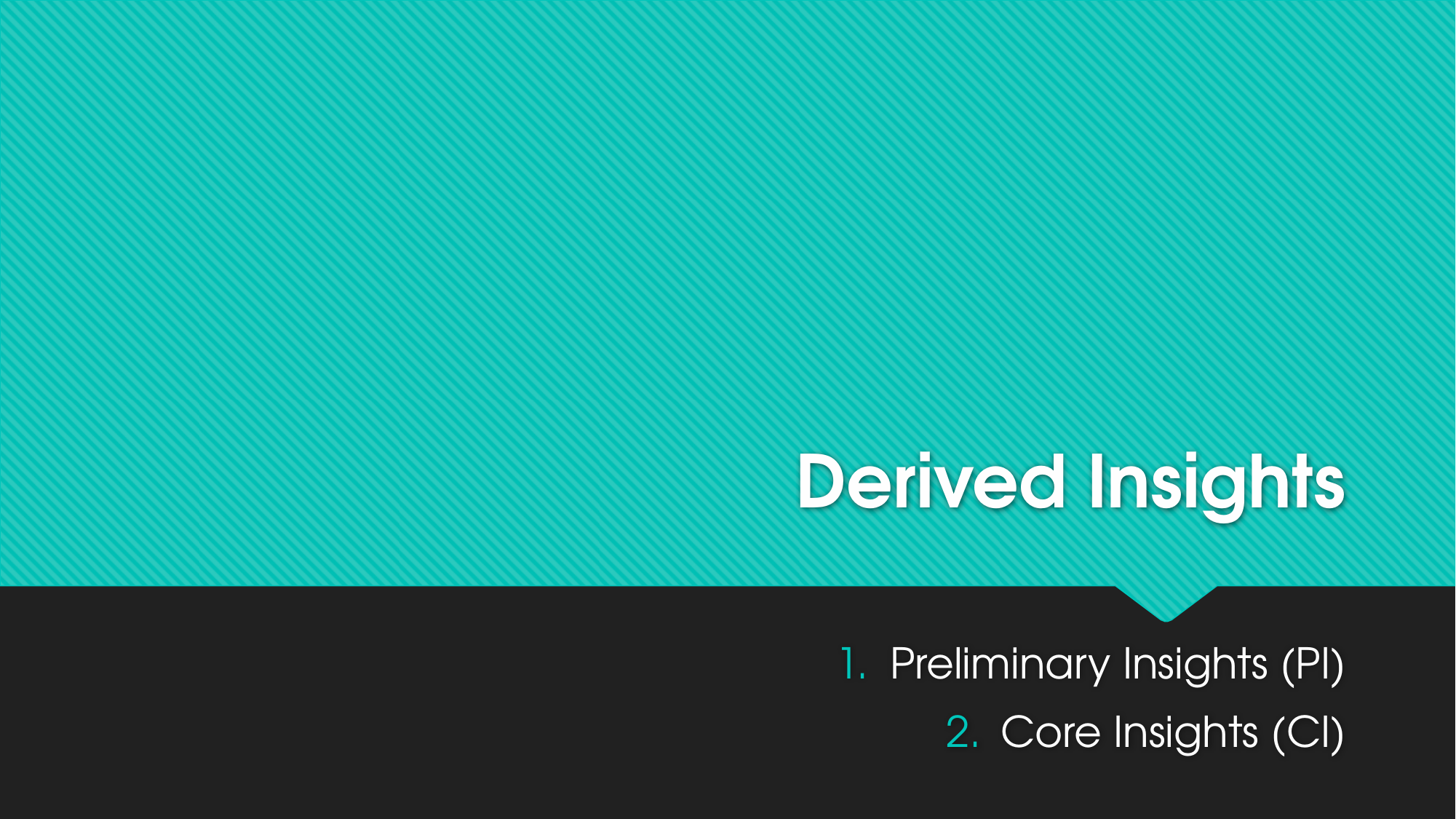

# Derived Insights
Preliminary Insights (PI)
Core Insights (CI)